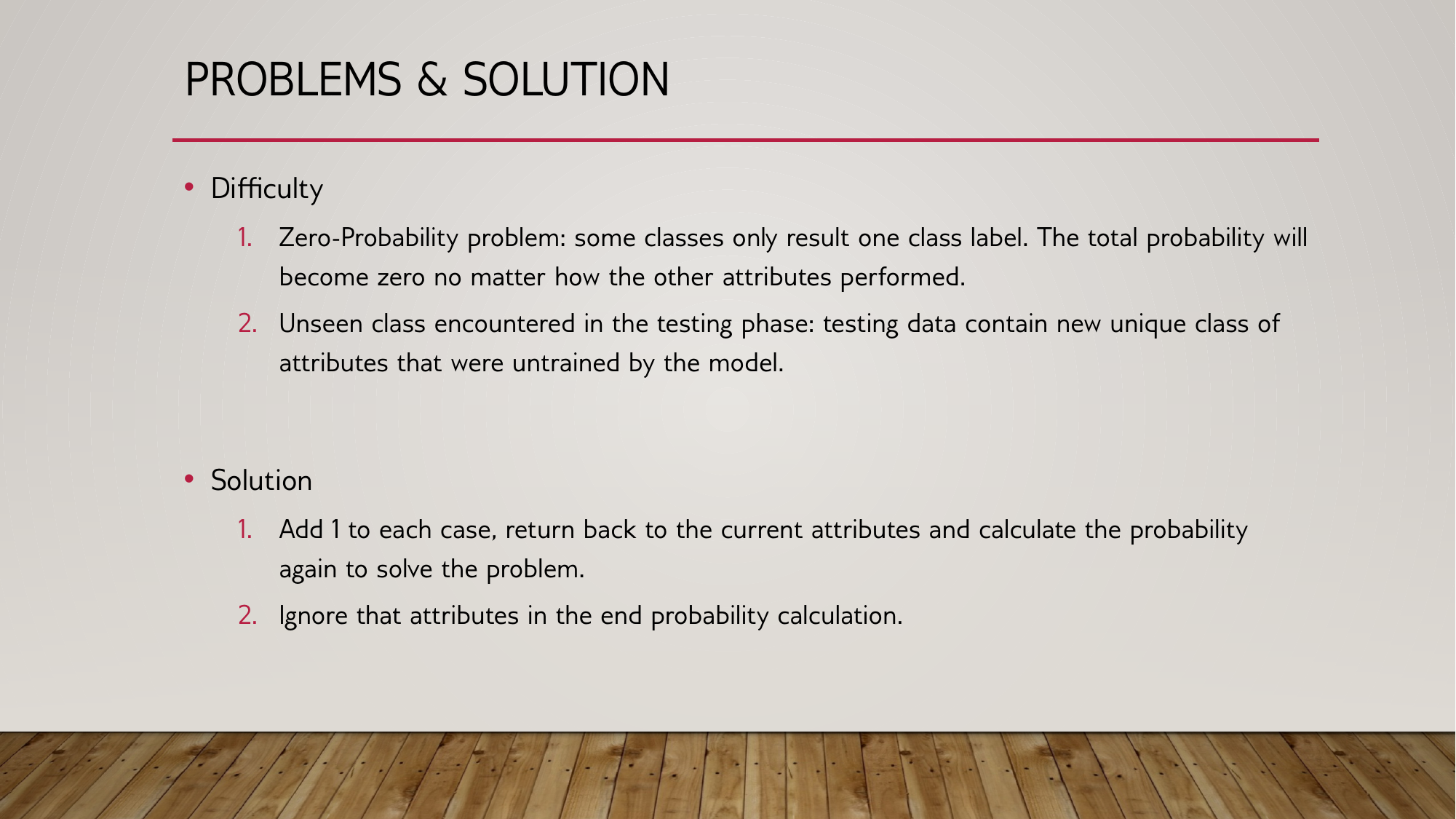

# Problems & solution
Difficulty
Zero-Probability problem: some classes only result one class label. The total probability will become zero no matter how the other attributes performed.
Unseen class encountered in the testing phase: testing data contain new unique class of attributes that were untrained by the model.

Solution
Add 1 to each case, return back to the current attributes and calculate the probability again to solve the problem.
Ignore that attributes in the end probability calculation.